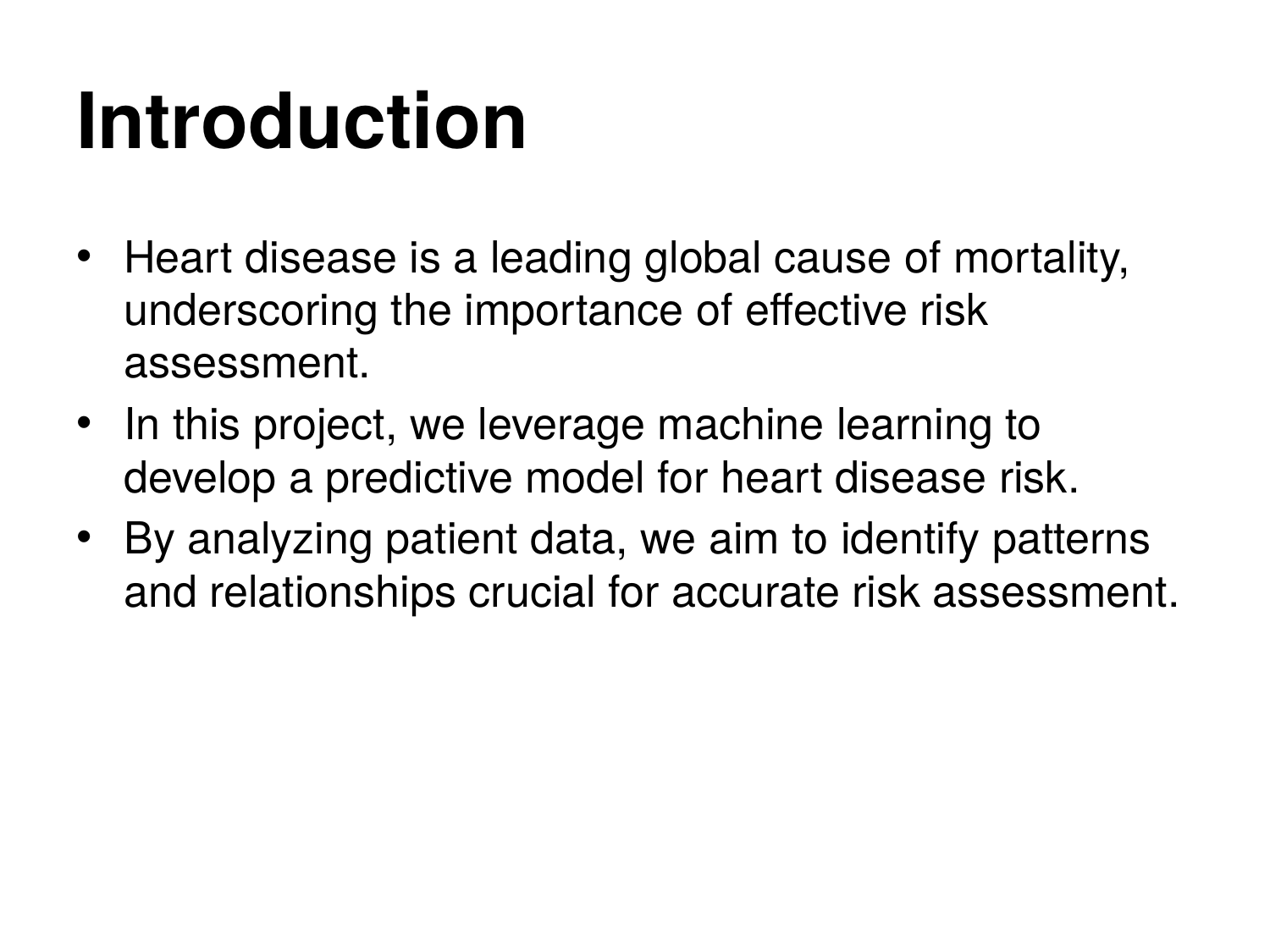

# Introduction
Heart disease is a leading global cause of mortality, underscoring the importance of effective risk assessment.
In this project, we leverage machine learning to develop a predictive model for heart disease risk.
By analyzing patient data, we aim to identify patterns and relationships crucial for accurate risk assessment.